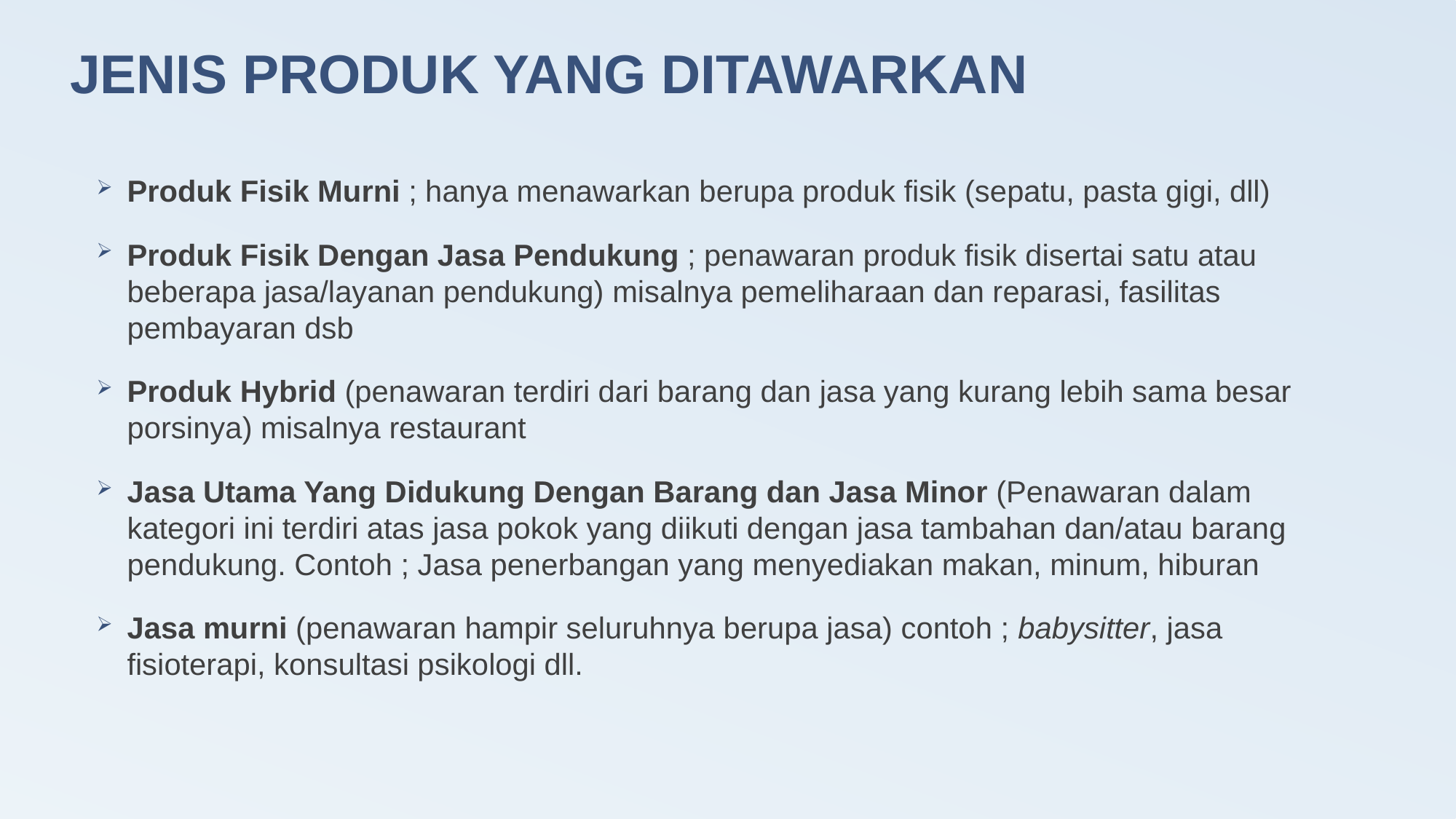

# JENIS PRODUK YANG DITAWARKAN
Produk Fisik Murni ; hanya menawarkan berupa produk fisik (sepatu, pasta gigi, dll)
Produk Fisik Dengan Jasa Pendukung ; penawaran produk fisik disertai satu atau beberapa jasa/layanan pendukung) misalnya pemeliharaan dan reparasi, fasilitas pembayaran dsb
Produk Hybrid (penawaran terdiri dari barang dan jasa yang kurang lebih sama besar porsinya) misalnya restaurant
Jasa Utama Yang Didukung Dengan Barang dan Jasa Minor (Penawaran dalam kategori ini terdiri atas jasa pokok yang diikuti dengan jasa tambahan dan/atau barang pendukung. Contoh ; Jasa penerbangan yang menyediakan makan, minum, hiburan
Jasa murni (penawaran hampir seluruhnya berupa jasa) contoh ; babysitter, jasa fisioterapi, konsultasi psikologi dll.